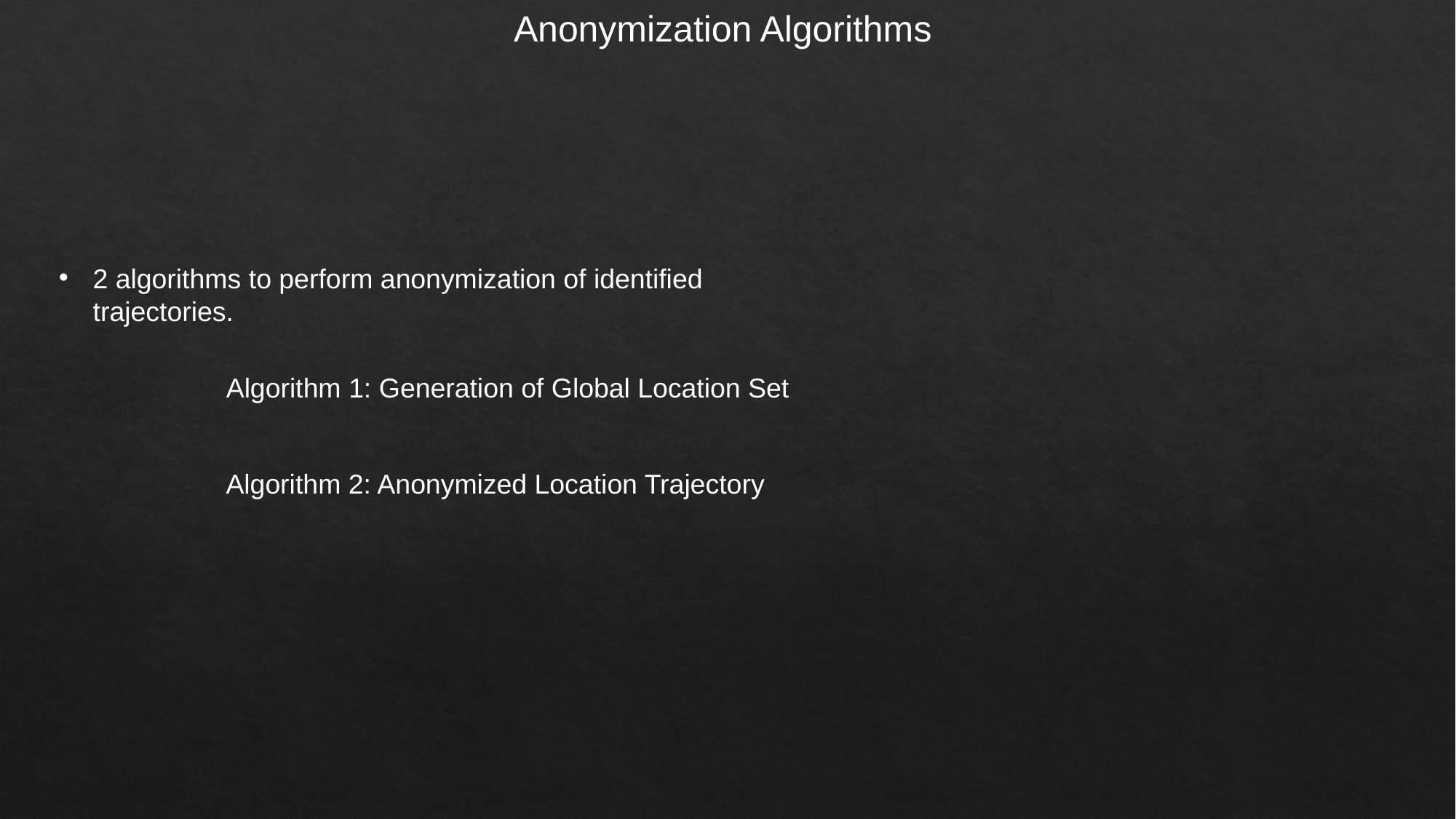

Anonymization Algorithms
2 algorithms to perform anonymization of identified trajectories.
Algorithm 1: Generation of Global Location Set
Algorithm 2: Anonymized Location Trajectory